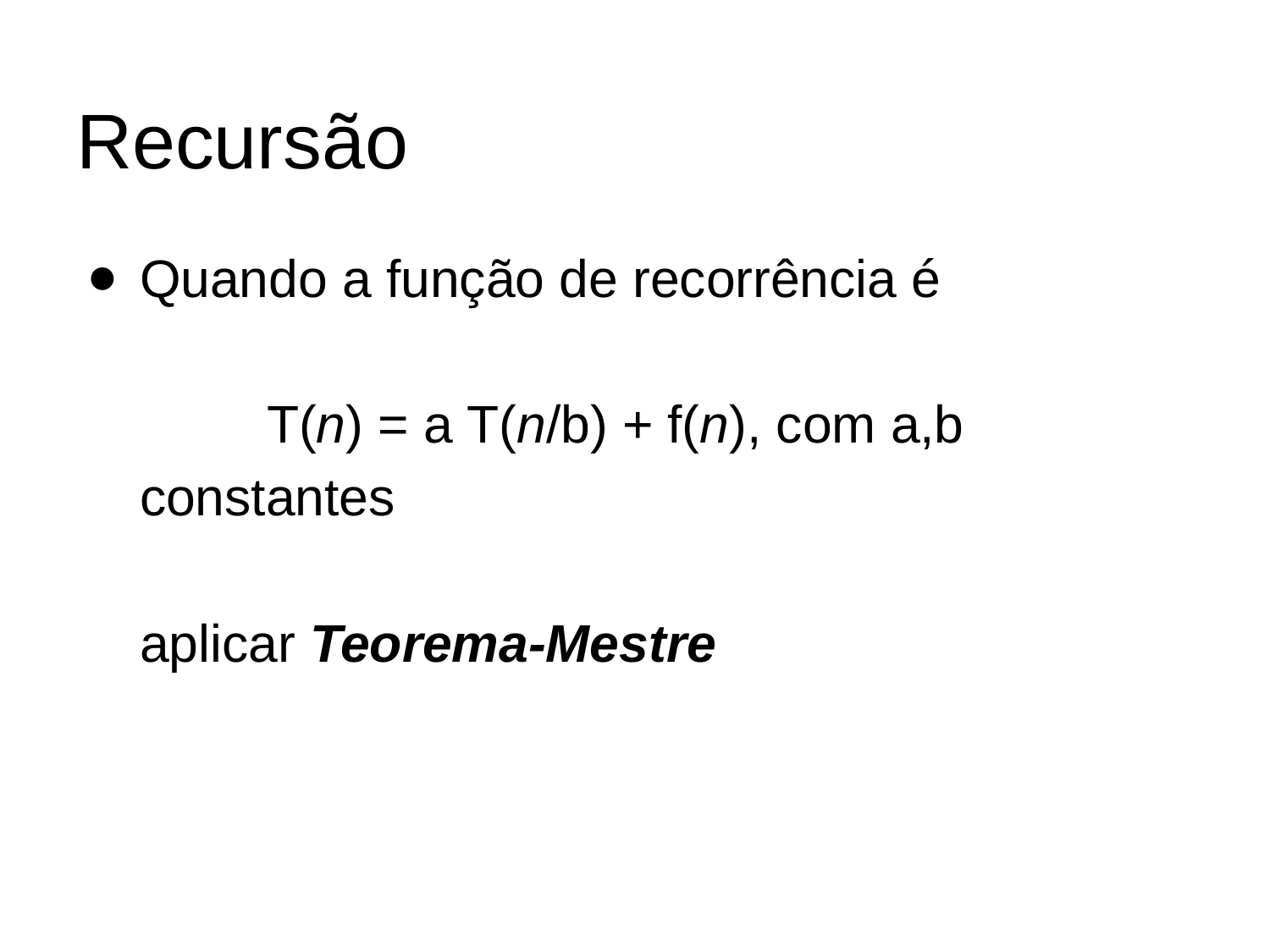

# Recursão
Quando a função de recorrência é
	T(n) = a T(n/b) + f(n), com a,b constantes
aplicar Teorema-Mestre